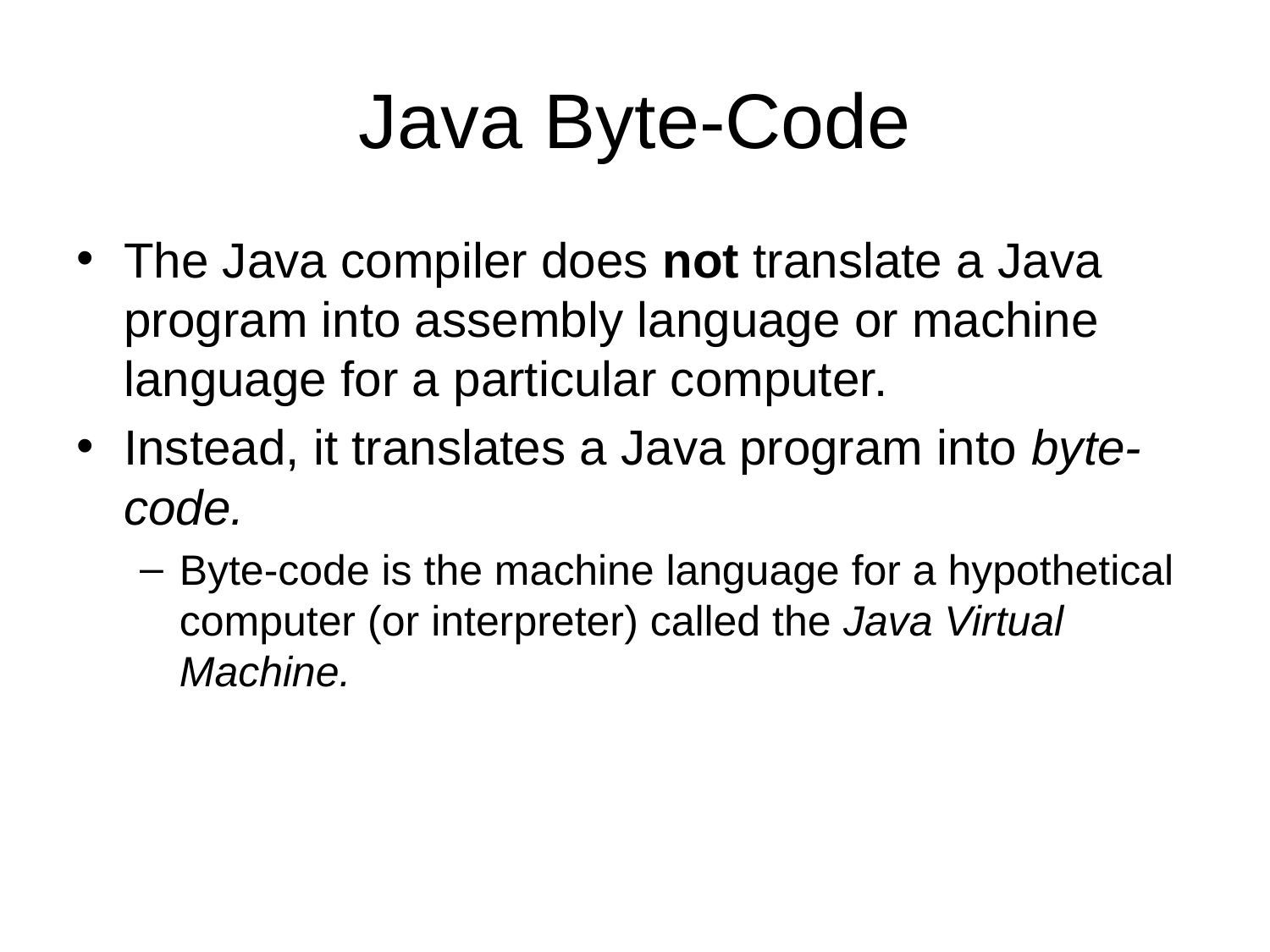

# Java Byte-Code
The Java compiler does not translate a Java program into assembly language or machine language for a particular computer.
Instead, it translates a Java program into byte-code.
Byte-code is the machine language for a hypothetical computer (or interpreter) called the Java Virtual Machine.